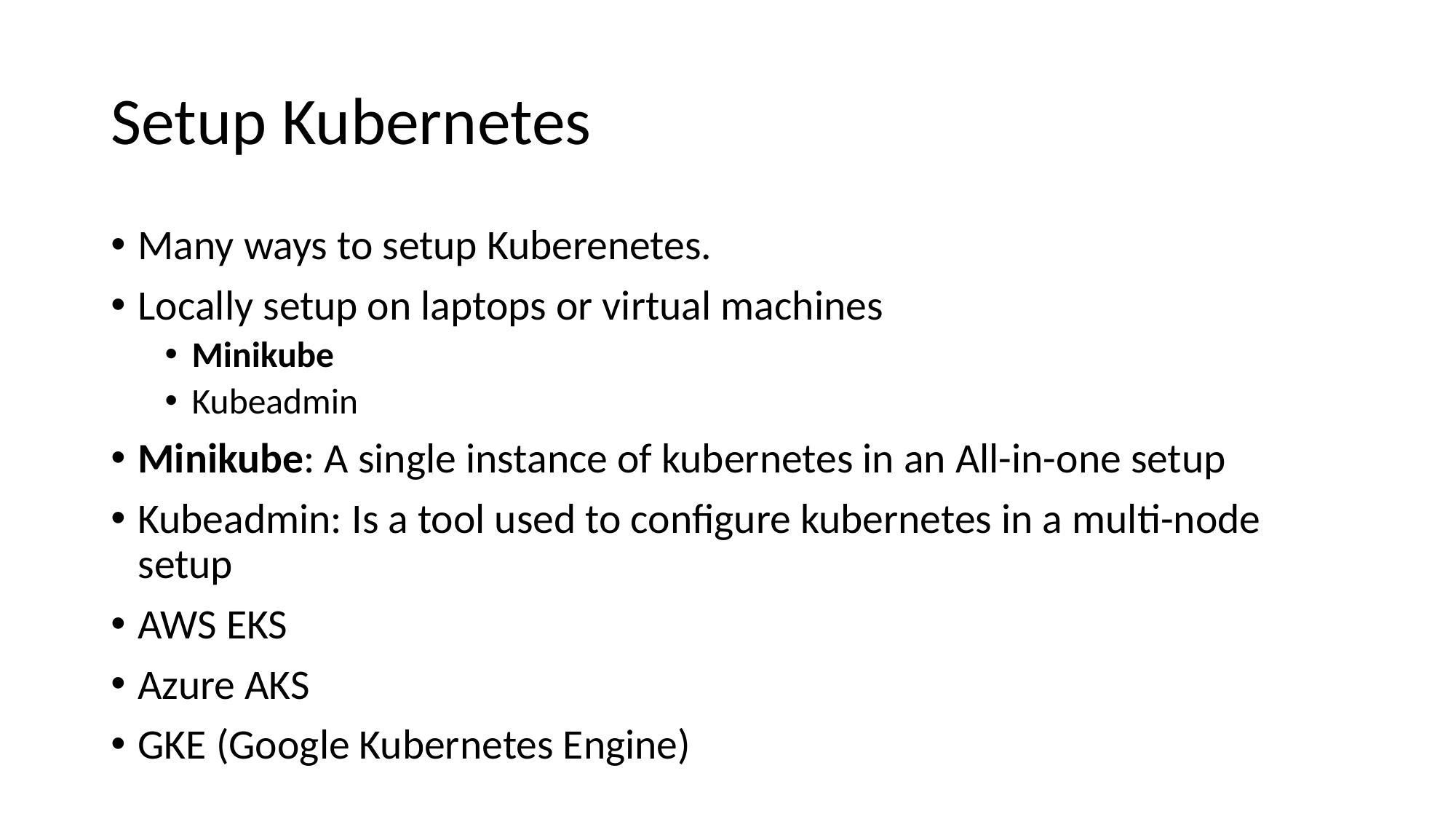

# Setup Kubernetes
Many ways to setup Kuberenetes.
Locally setup on laptops or virtual machines
Minikube
Kubeadmin
Minikube: A single instance of kubernetes in an All-in-one setup
Kubeadmin: Is a tool used to configure kubernetes in a multi-node setup
AWS EKS
Azure AKS
GKE (Google Kubernetes Engine)